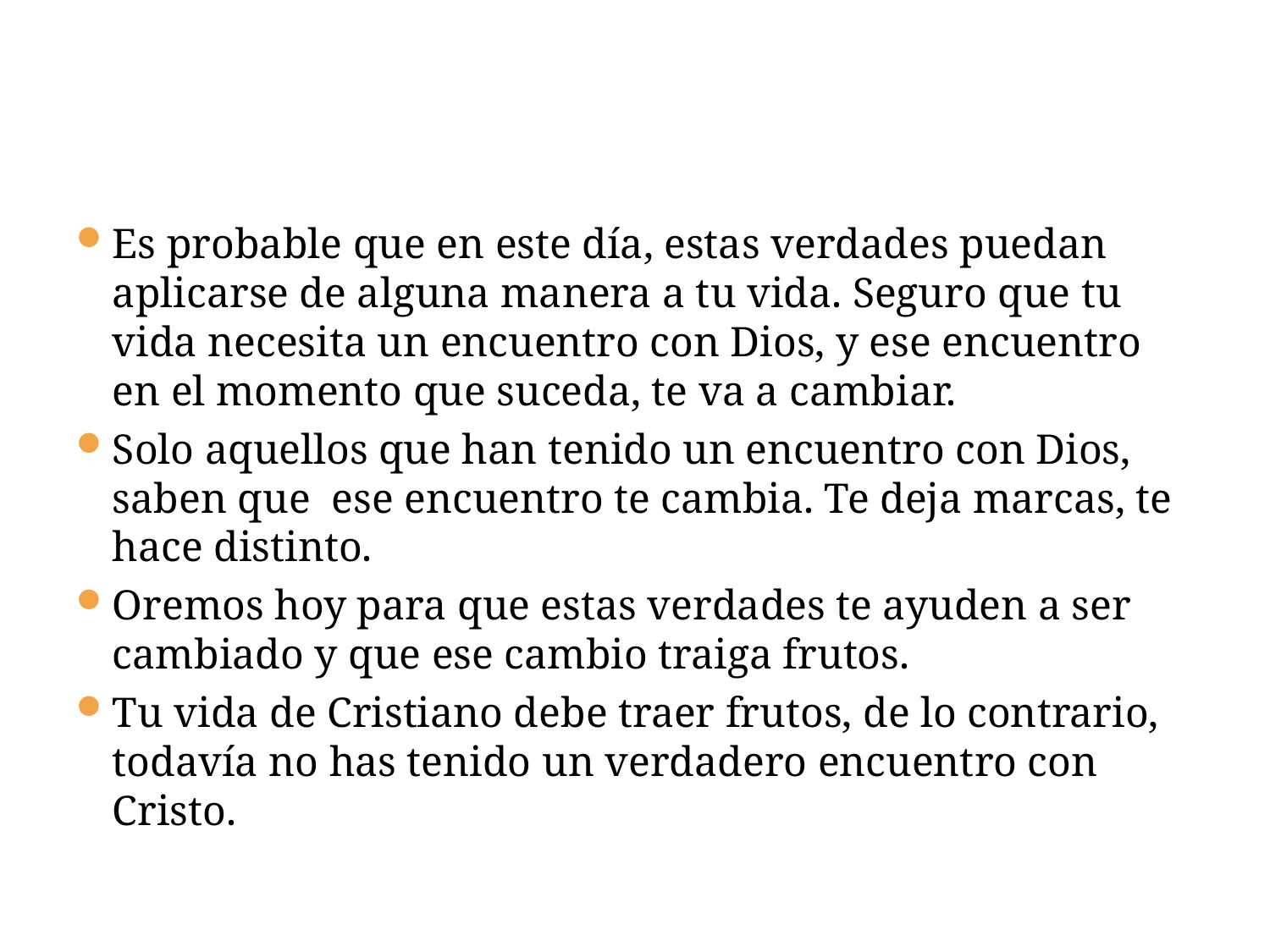

#
Es probable que en este día, estas verdades puedan aplicarse de alguna manera a tu vida. Seguro que tu vida necesita un encuentro con Dios, y ese encuentro en el momento que suceda, te va a cambiar.
Solo aquellos que han tenido un encuentro con Dios, saben que  ese encuentro te cambia. Te deja marcas, te hace distinto.
Oremos hoy para que estas verdades te ayuden a ser cambiado y que ese cambio traiga frutos.
Tu vida de Cristiano debe traer frutos, de lo contrario, todavía no has tenido un verdadero encuentro con Cristo.